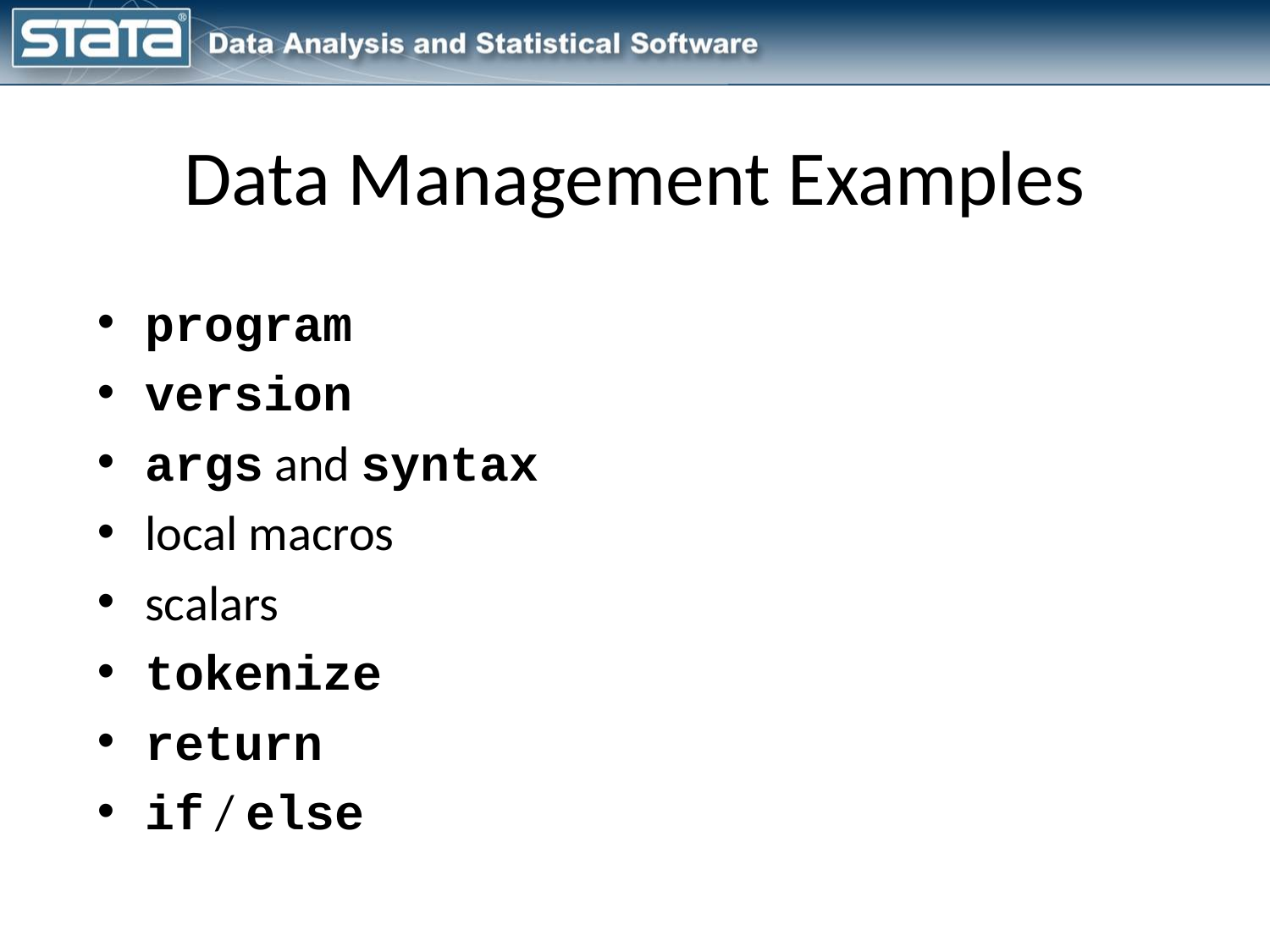

# Data Management Examples
program
version
args and syntax
local macros
scalars
tokenize
return
if / else